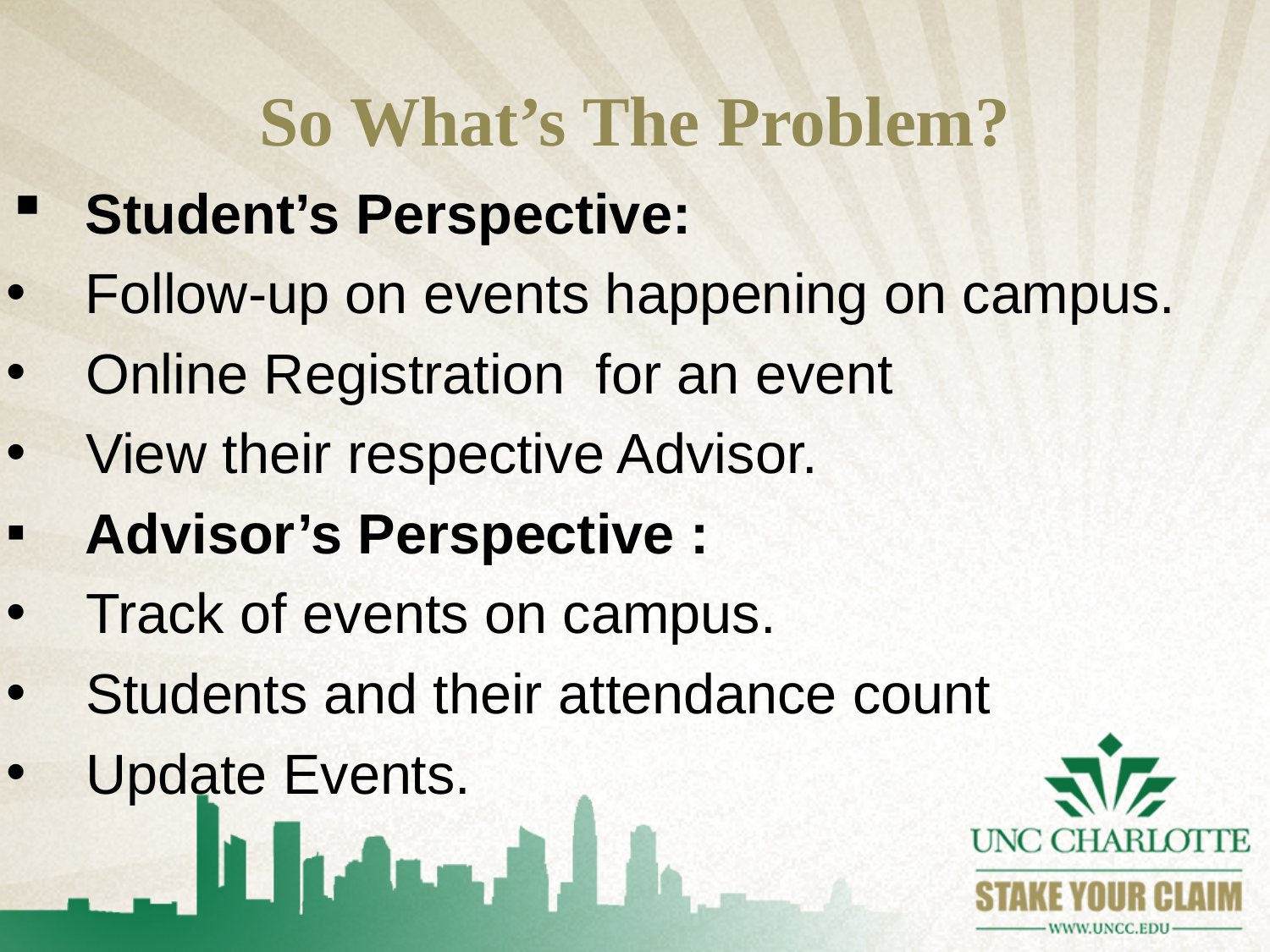

# So What’s The Problem?
  Student’s Perspective:
  Follow-up on events happening on campus.
 Online Registration  for an event
 View their respective Advisor.
  Advisor’s Perspective :
 Track of events on campus.
 Students and their attendance count
 Update Events.